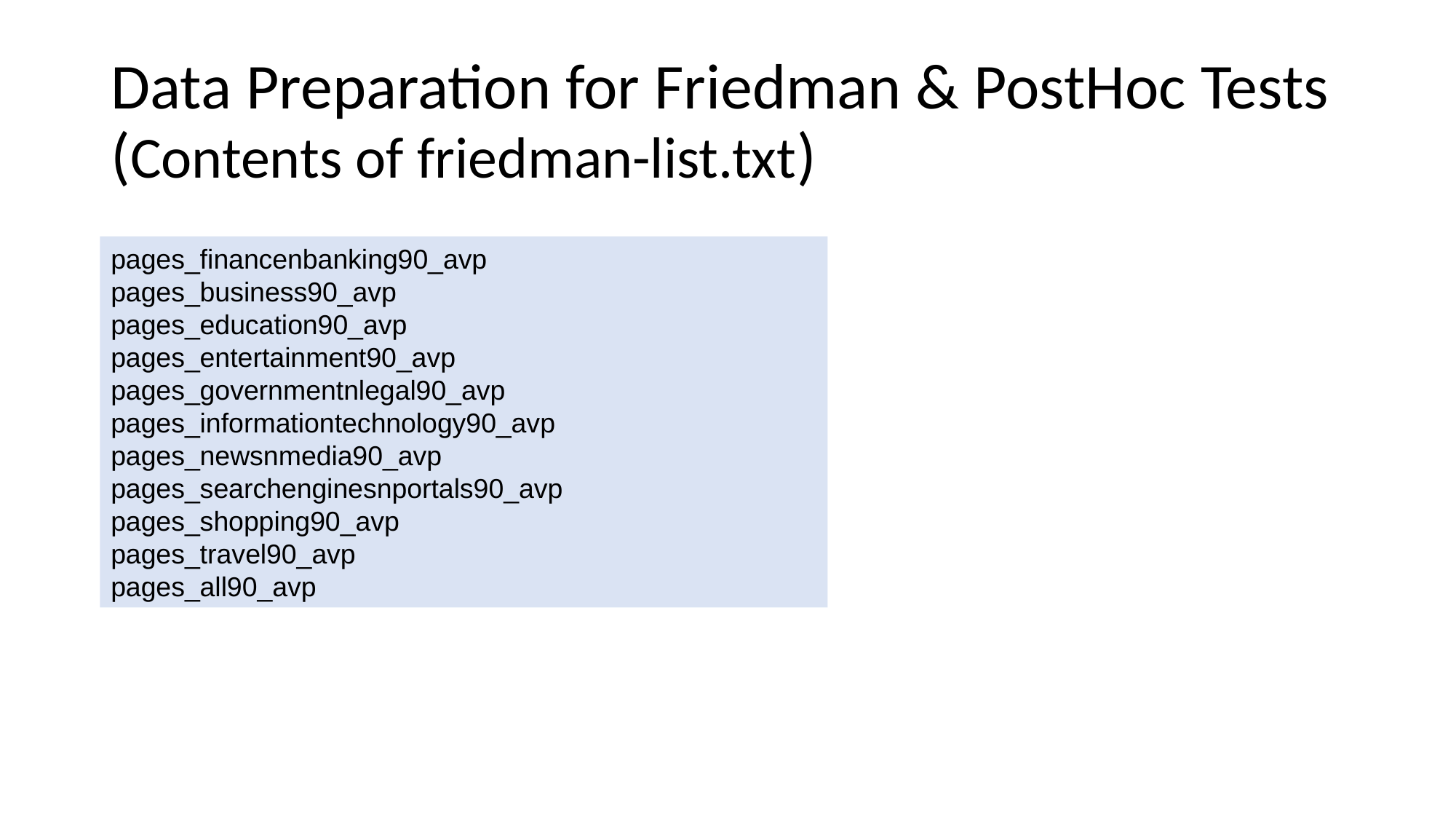

# Data Preparation for Friedman & PostHoc Tests (Contents of friedman-list.txt)
pages_financenbanking90_avp
pages_business90_avp
pages_education90_avp
pages_entertainment90_avp
pages_governmentnlegal90_avp
pages_informationtechnology90_avp
pages_newsnmedia90_avp
pages_searchenginesnportals90_avp
pages_shopping90_avp
pages_travel90_avp
pages_all90_avp